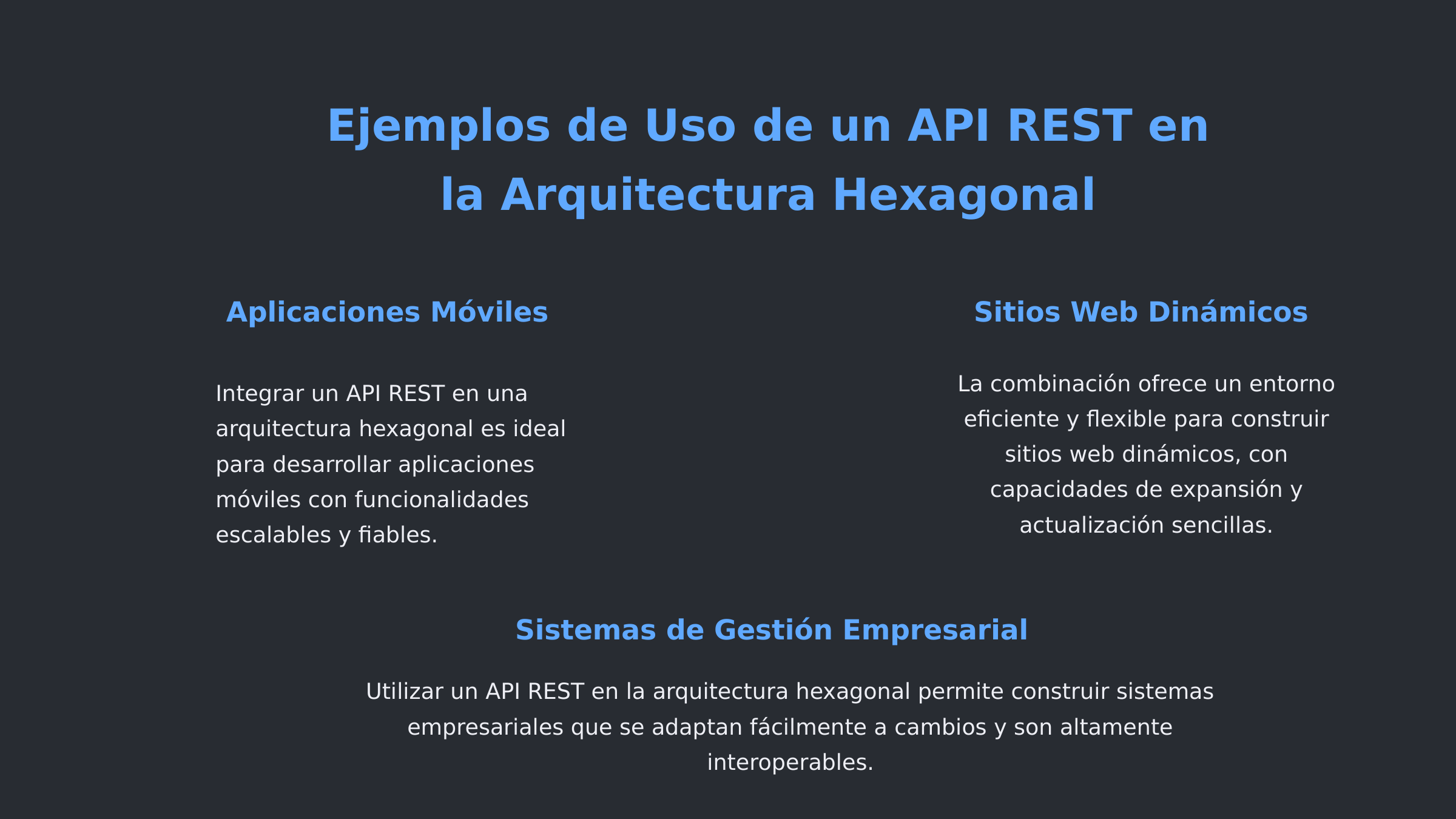

Ejemplos de Uso de un API REST en la Arquitectura Hexagonal

Aplicaciones Móviles
Sitios Web Dinámicos
La combinación ofrece un entorno eficiente y flexible para construir sitios web dinámicos, con capacidades de expansión y actualización sencillas.
Integrar un API REST en una arquitectura hexagonal es ideal para desarrollar aplicaciones móviles con funcionalidades escalables y fiables.
Sistemas de Gestión Empresarial
Utilizar un API REST en la arquitectura hexagonal permite construir sistemas empresariales que se adaptan fácilmente a cambios y son altamente interoperables.